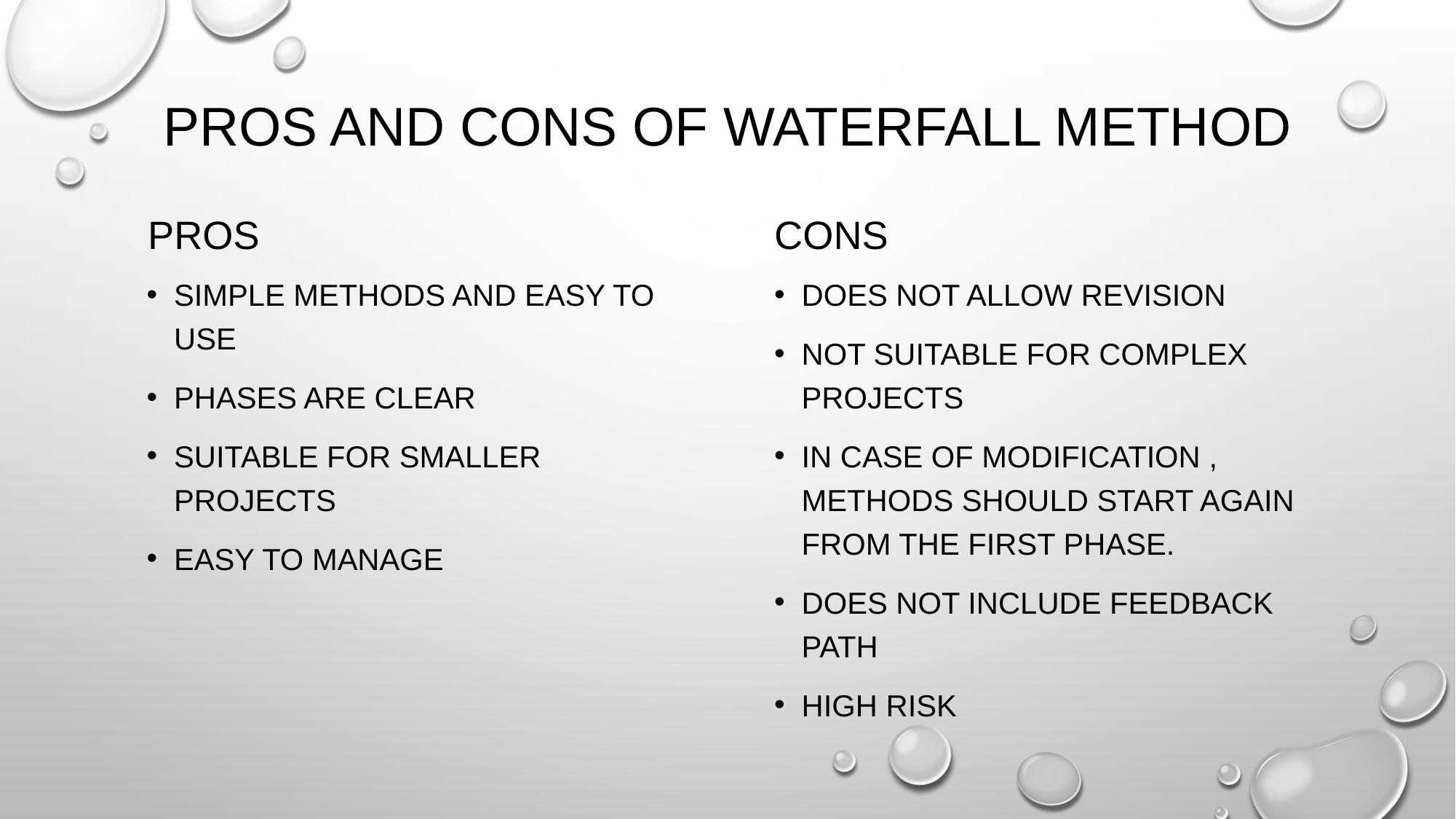

# PROS AND CONS OF WATERFALL METHOD
PROS
CONS
SIMPLE METHODS AND EASY TO USE
PHASES ARE CLEAR
SUITABLE FOR SMALLER PROJECTS
EASY TO MANAGE
DOES NOT ALLOW REVISION
NOT SUITABLE FOR COMPLEX PROJECTS
IN CASE OF MODIFICATION , METHODS SHOULD START AGAIN FROM THE FIRST PHASE.
DOES NOT INCLUDE FEEDBACK PATH
HIGH RISK